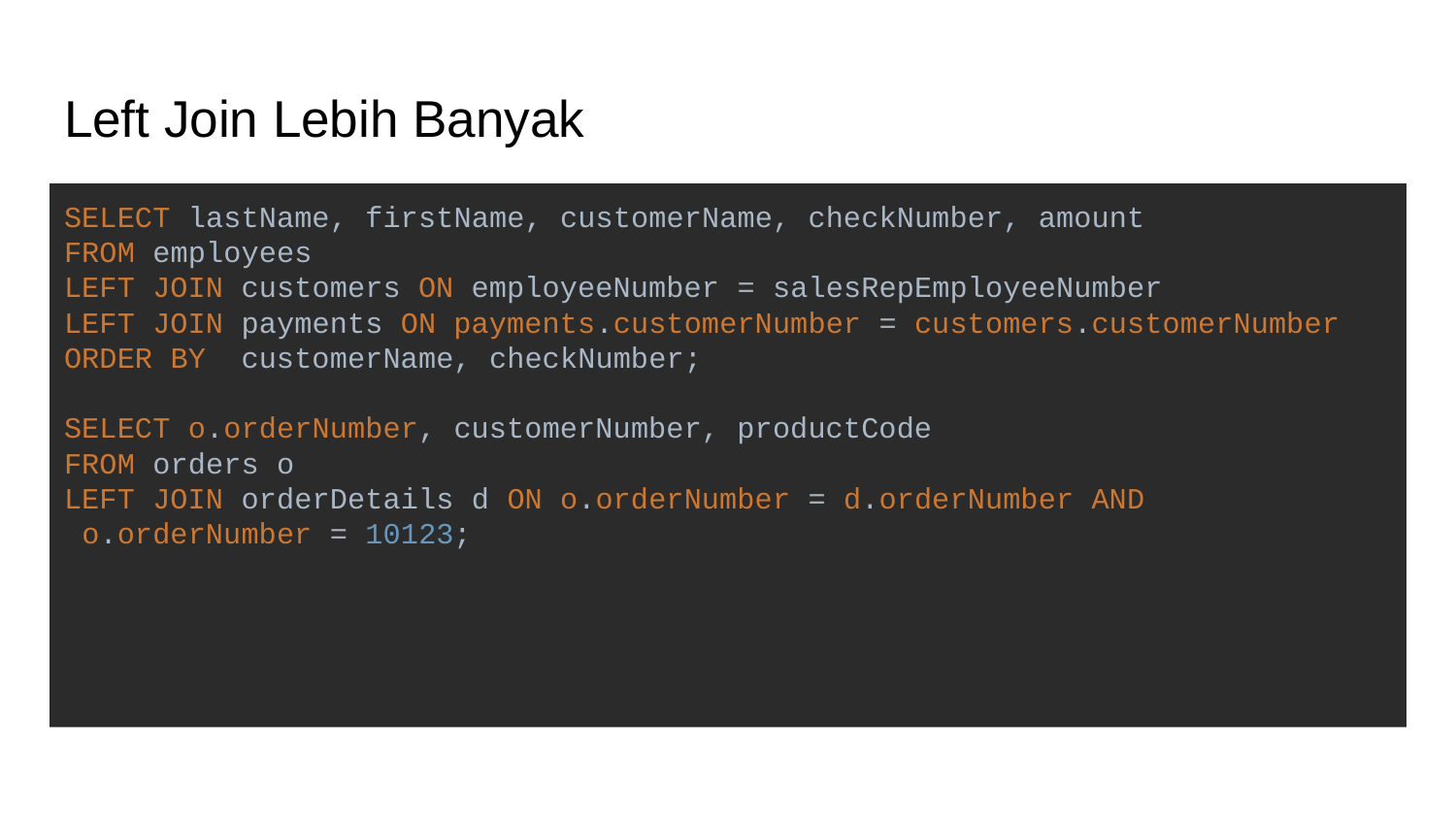

# Left Join Lebih Banyak
SELECT lastName, firstName, customerName, checkNumber, amount
FROM employees
LEFT JOIN customers ON employeeNumber = salesRepEmployeeNumber
LEFT JOIN payments ON payments.customerNumber = customers.customerNumber
ORDER BY  customerName, checkNumber;

SELECT o.orderNumber, customerNumber, productCode
FROM orders o
LEFT JOIN orderDetails d ON o.orderNumber = d.orderNumber AND
 o.orderNumber = 10123;